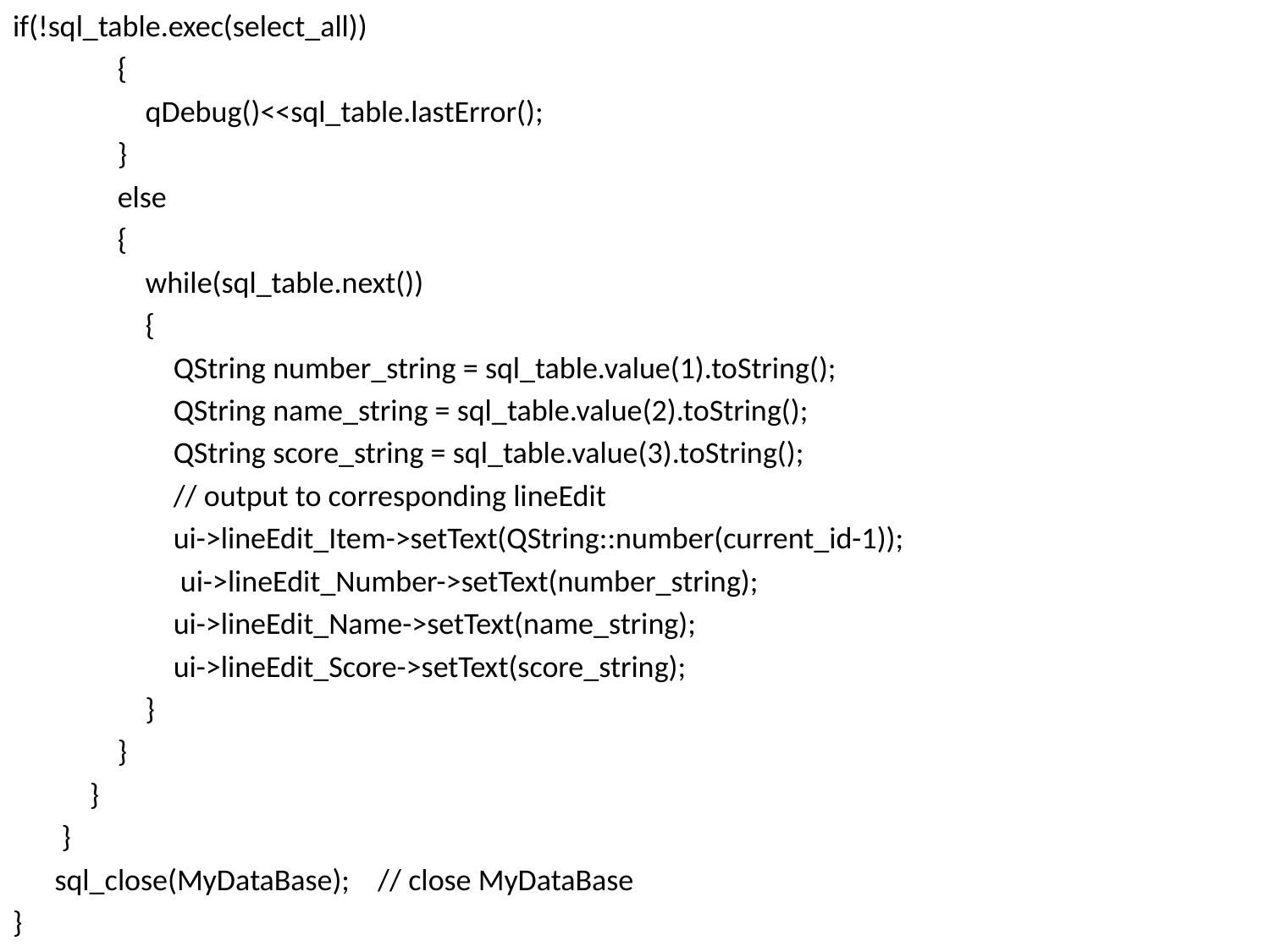

if(!sql_table.exec(select_all))
               {
                   qDebug()<<sql_table.lastError();
               }
               else
               {
                   while(sql_table.next())
                   {
                       QString number_string = sql_table.value(1).toString();
                       QString name_string = sql_table.value(2).toString();
                       QString score_string = sql_table.value(3).toString();
                       // output to corresponding lineEdit
                       ui->lineEdit_Item->setText(QString::number(current_id-1));
                        ui->lineEdit_Number->setText(number_string);
                       ui->lineEdit_Name->setText(name_string);
                       ui->lineEdit_Score->setText(score_string);
                   }
               }
           }
       }
      sql_close(MyDataBase);    // close MyDataBase
}